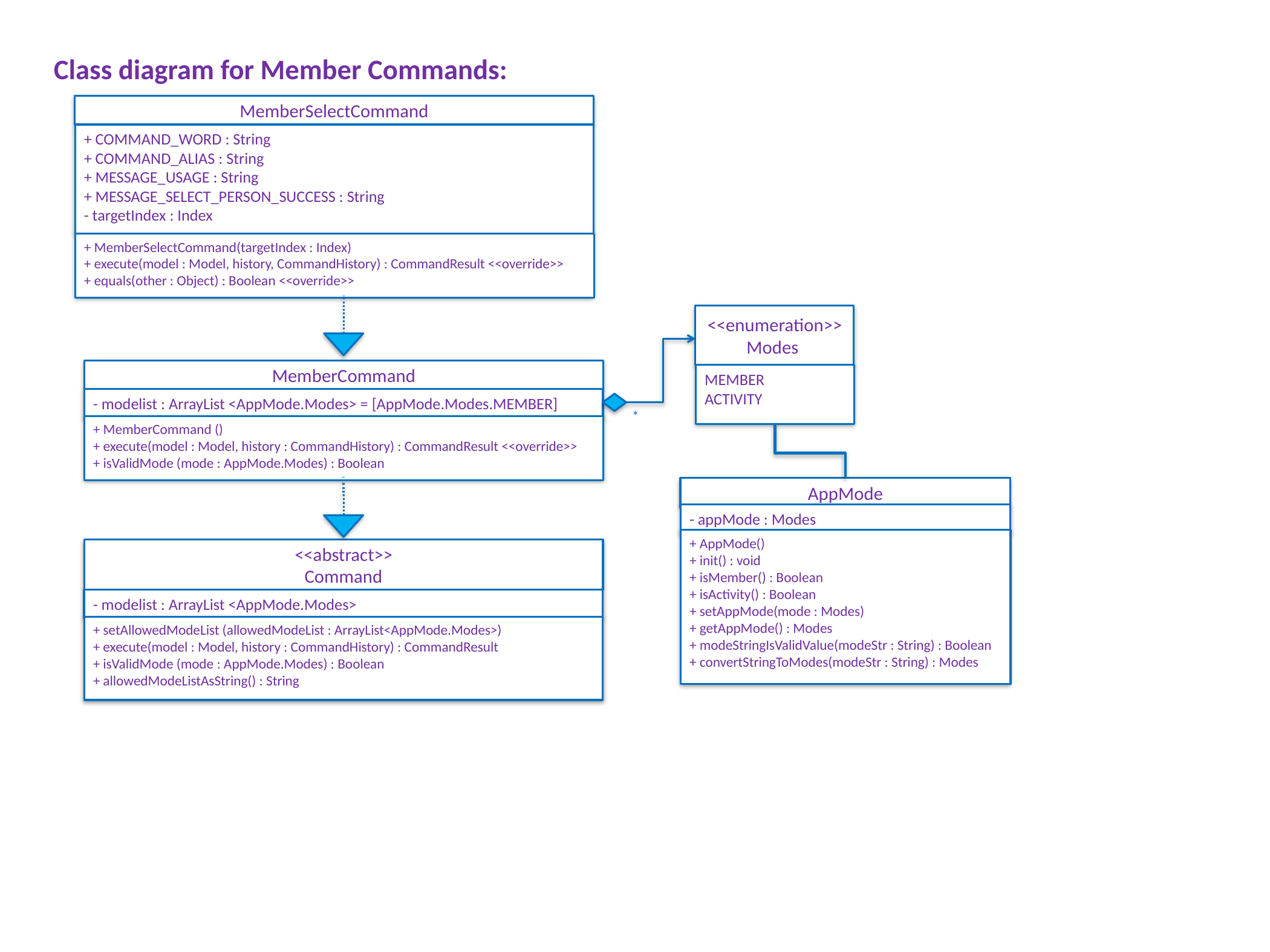

Class diagram for Member Commands:
MemberSelectCommand
+ COMMAND_WORD : String
+ COMMAND_ALIAS : String
+ MESSAGE_USAGE : String
+ MESSAGE_SELECT_PERSON_SUCCESS : String
- targetIndex : Index
+ MemberSelectCommand(targetIndex : Index)
+ execute(model : Model, history, CommandHistory) : CommandResult <<override>>
+ equals(other : Object) : Boolean <<override>>

<<enumeration>>
Modes
MemberCommand
MEMBER
ACTIVITY
- modelist : ArrayList <AppMode.Modes> = [AppMode.Modes.MEMBER]

*
+ MemberCommand ()
+ execute(model : Model, history : CommandHistory) : CommandResult <<override>>
+ isValidMode (mode : AppMode.Modes) : Boolean

AppMode
- appMode : Modes
+ AppMode()
+ init() : void
+ isMember() : Boolean
+ isActivity() : Boolean
+ setAppMode(mode : Modes)
+ getAppMode() : Modes
+ modeStringIsValidValue(modeStr : String) : Boolean
+ convertStringToModes(modeStr : String) : Modes
<<abstract>>
Command
- modelist : ArrayList <AppMode.Modes>
+ setAllowedModeList (allowedModeList : ArrayList<AppMode.Modes>)
+ execute(model : Model, history : CommandHistory) : CommandResult
+ isValidMode (mode : AppMode.Modes) : Boolean
+ allowedModeListAsString() : String